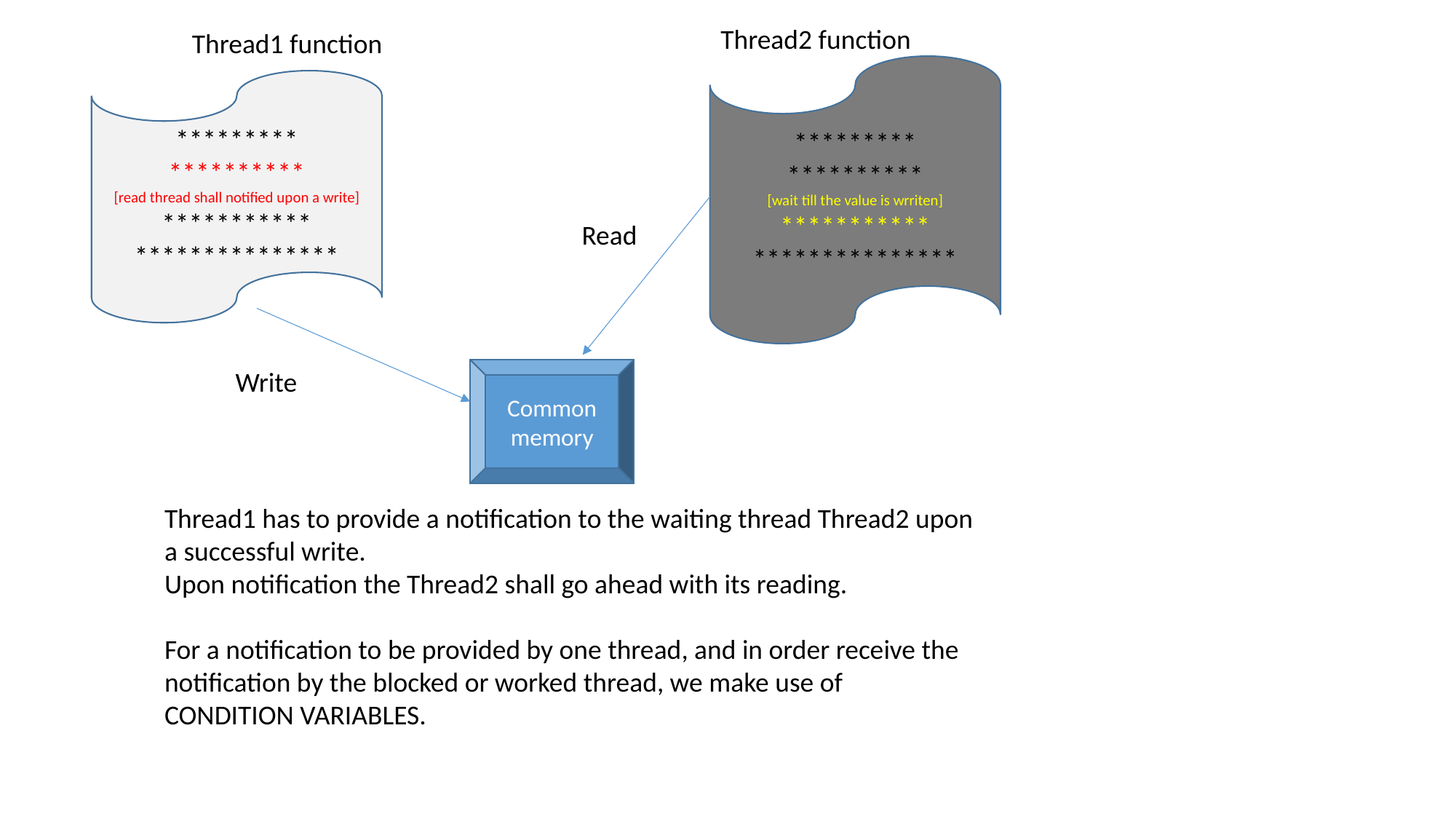

Thread2 function
Thread1 function
*********
**********
[wait till the value is wrriten]
***********
***************
*********
**********
[read thread shall notified upon a write]
***********
***************
Read
Write
Common memory
Thread1 has to provide a notification to the waiting thread Thread2 upon a successful write.
Upon notification the Thread2 shall go ahead with its reading.

For a notification to be provided by one thread, and in order receive the notification by the blocked or worked thread, we make use of CONDITION VARIABLES.